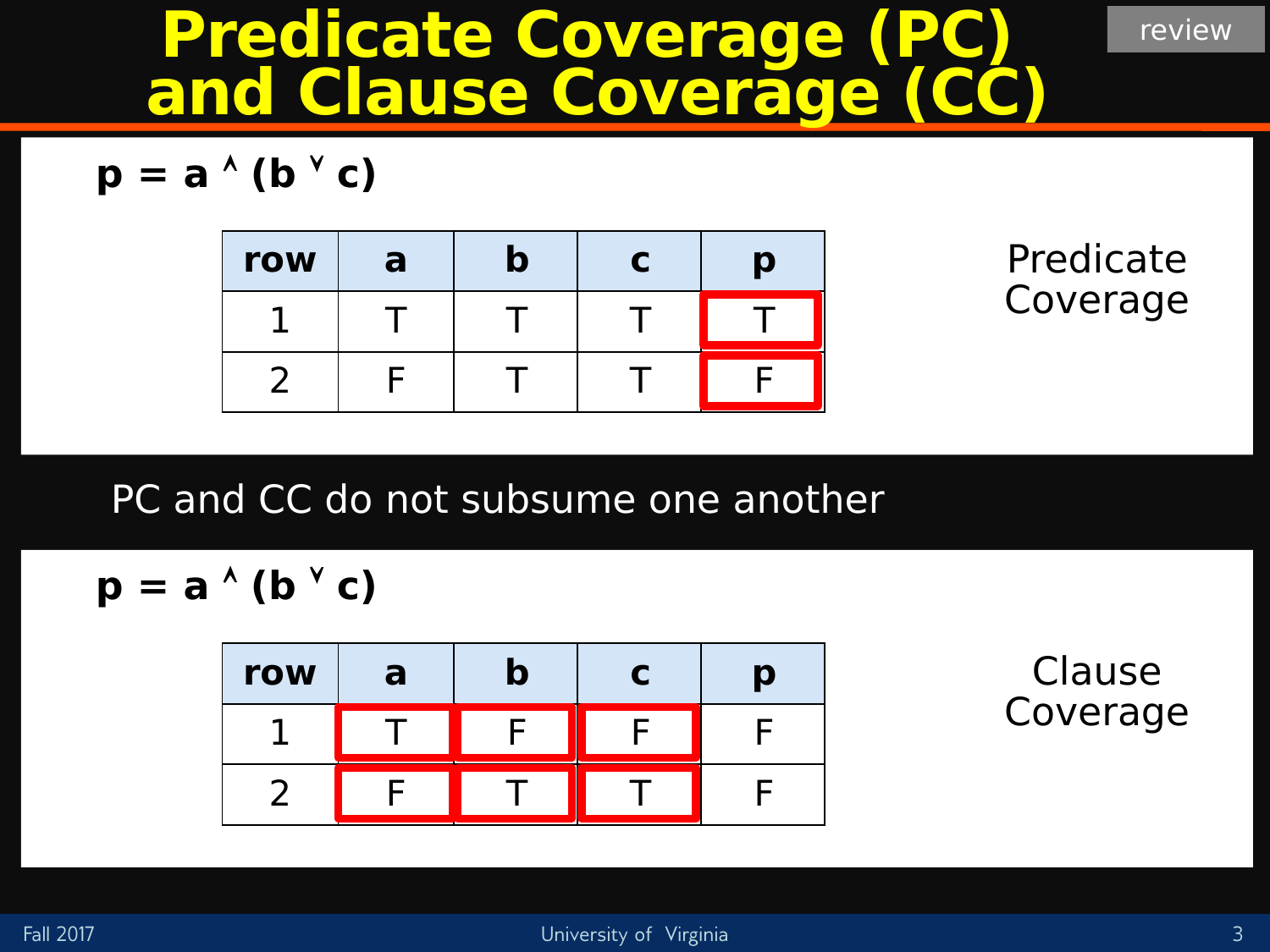

# Predicate Coverage (PC) and Clause Coverage (CC)
review

p = a ∧ (b ∨ c)
| row | a | b | c | p |
| --- | --- | --- | --- | --- |
| 1 | T | T | T | T |
| 2 | F | T | T | F |
| Predicate Coverage |
| --- |

PC and CC do not subsume one another

p = a ∧ (b ∨ c)
| row | a | b | c | p |
| --- | --- | --- | --- | --- |
| 1 | T | F | F | F |
| 2 | F | T | T | F |
| Clause Coverage |
| --- |